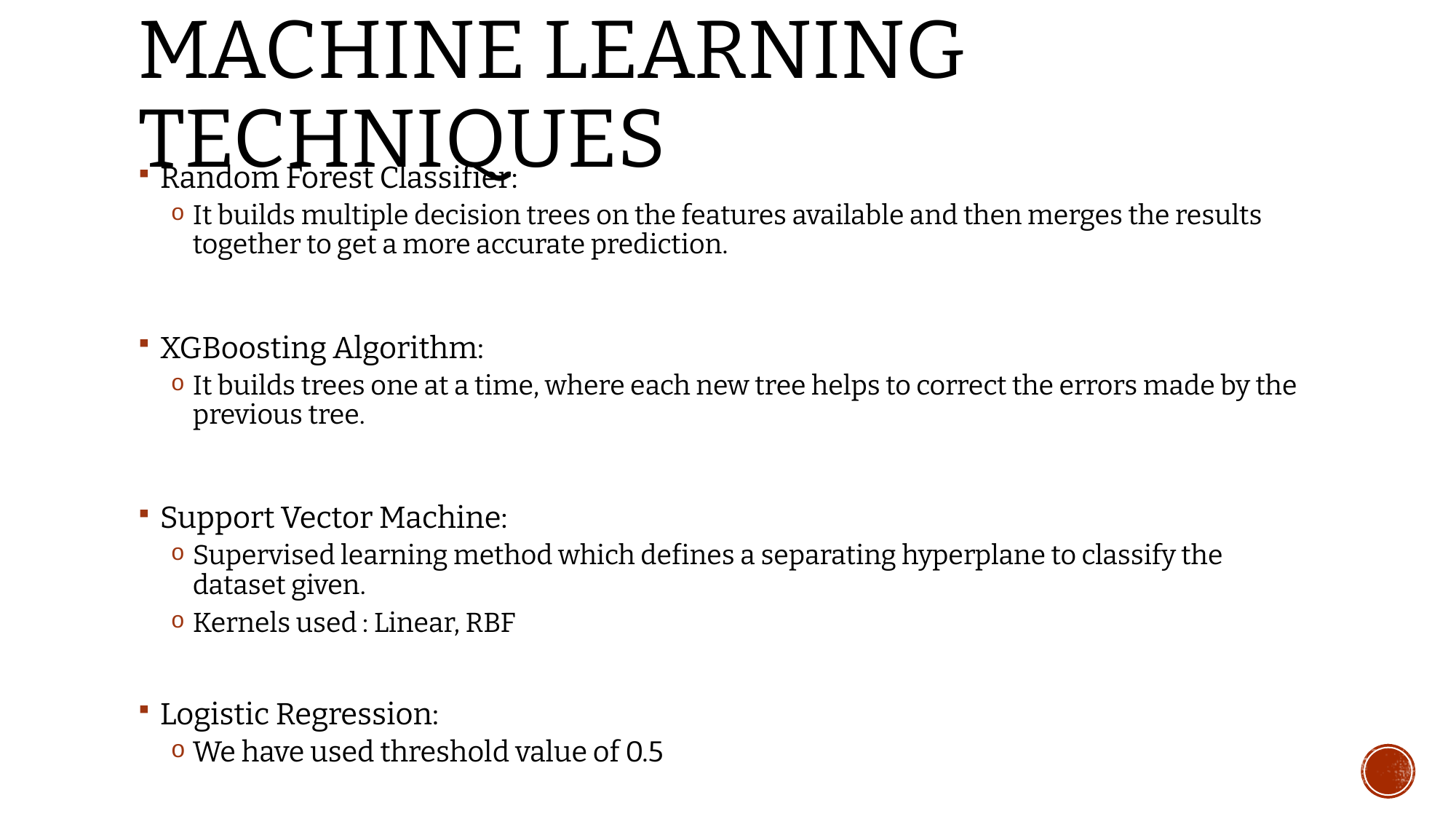

# MACHINE LEARNING TECHNIQUES
Random Forest Classifier:
It builds multiple decision trees on the features available and then merges the results together to get a more accurate prediction.

XGBoosting Algorithm:
It builds trees one at a time, where each new tree helps to correct the errors made by the previous tree.

Support Vector Machine:
Supervised learning method which defines a separating hyperplane to classify the dataset given.
Kernels used : Linear, RBF

Logistic Regression:
We have used threshold value of 0.5